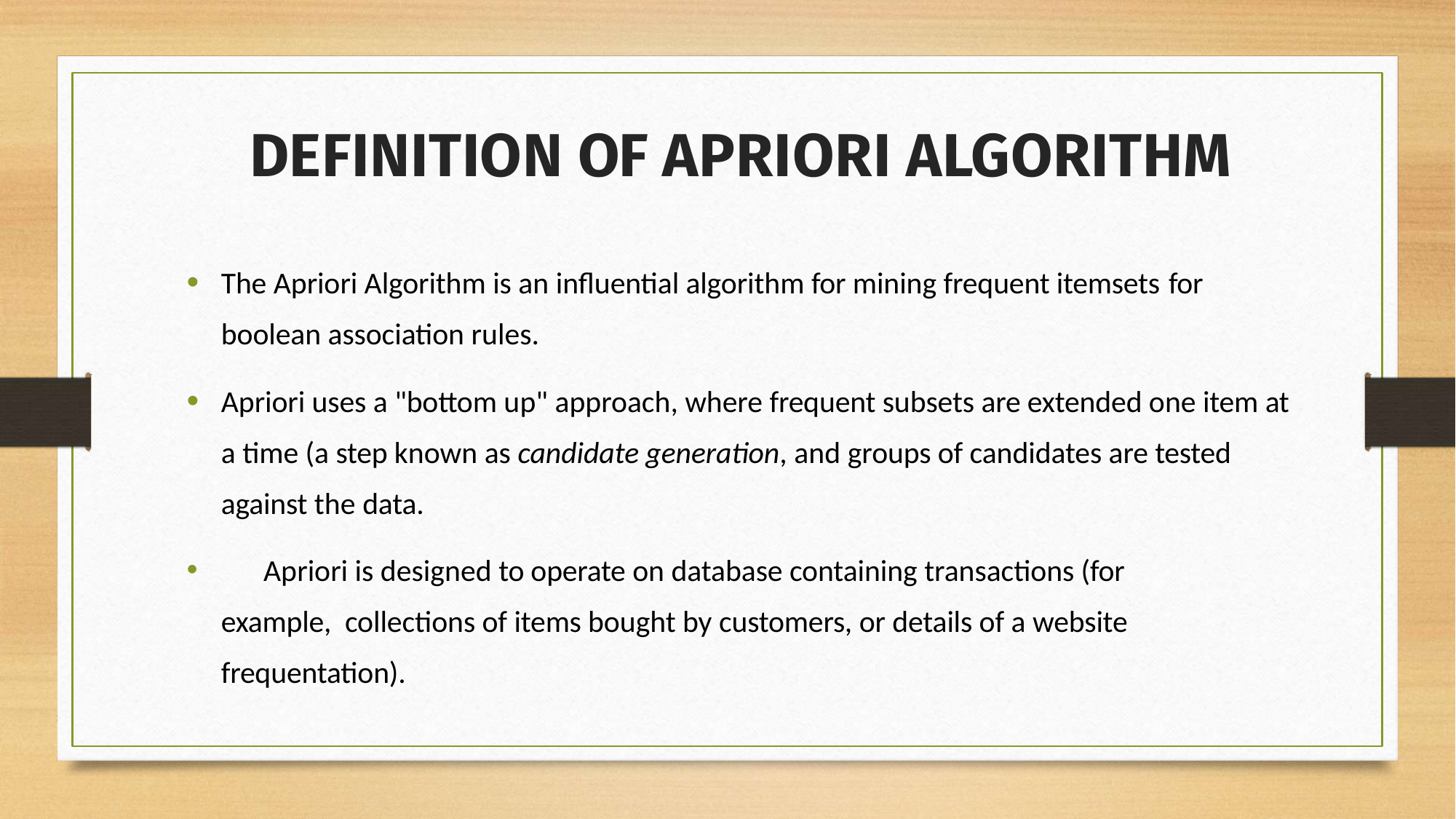

# DEFINITION OF APRIORI ALGORITHM
The Apriori Algorithm is an influential algorithm for mining frequent itemsets for
boolean association rules.
Apriori uses a "bottom up" approach, where frequent subsets are extended one item at  a time (a step known as candidate generation, and groups of candidates are tested  against the data.
	Apriori is designed to operate on database containing transactions (for example,  collections of items bought by customers, or details of a website frequentation).